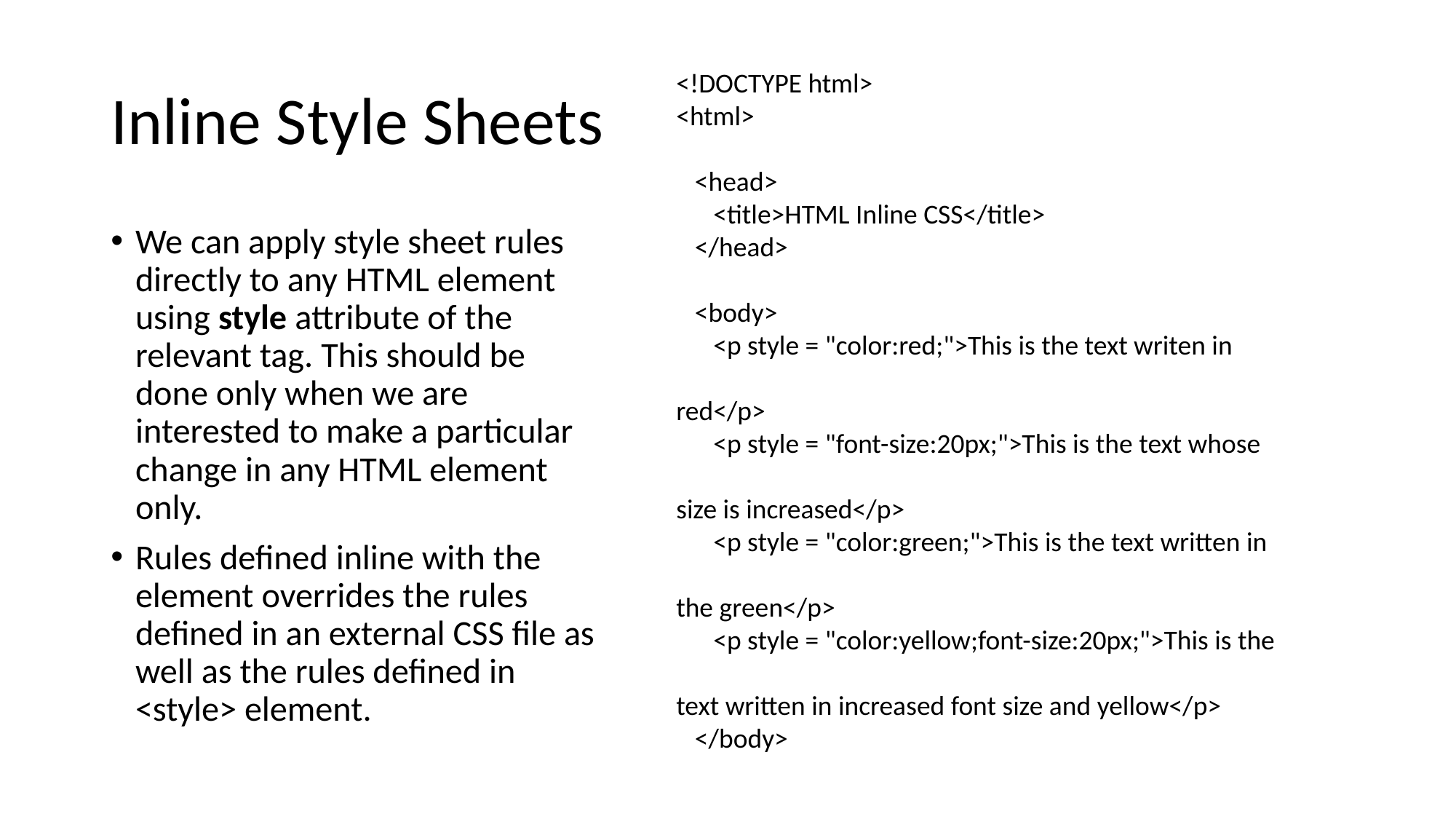

# Inline Style Sheets
<!DOCTYPE html>
<html>

   <head>
      <title>HTML Inline CSS</title>
   </head>

   <body>
      <p style = "color:red;">This is the text writen in

red</p>
      <p style = "font-size:20px;">This is the text whose

size is increased</p>
      <p style = "color:green;">This is the text written in

the green</p>
      <p style = "color:yellow;font-size:20px;">This is the

text written in increased font size and yellow</p>
   </body>
We can apply style sheet rules directly to any HTML element using style attribute of the relevant tag. This should be done only when we are interested to make a particular change in any HTML element only.
Rules defined inline with the element overrides the rules defined in an external CSS file as well as the rules defined in <style> element.